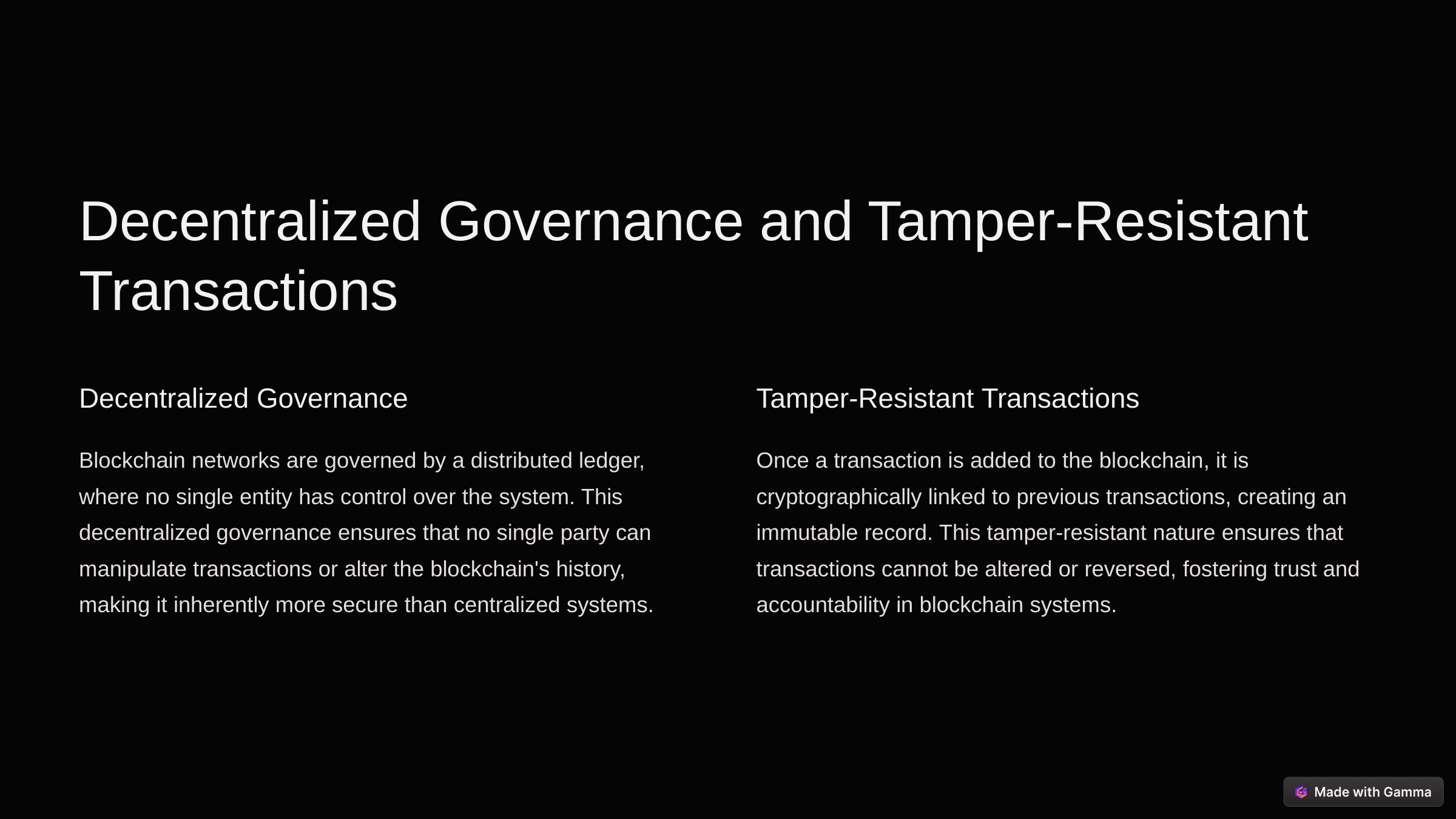

Decentralized Governance and Tamper-Resistant Transactions
Decentralized Governance
Tamper-Resistant Transactions
Blockchain networks are governed by a distributed ledger, where no single entity has control over the system. This decentralized governance ensures that no single party can manipulate transactions or alter the blockchain's history, making it inherently more secure than centralized systems.
Once a transaction is added to the blockchain, it is cryptographically linked to previous transactions, creating an immutable record. This tamper-resistant nature ensures that transactions cannot be altered or reversed, fostering trust and accountability in blockchain systems.